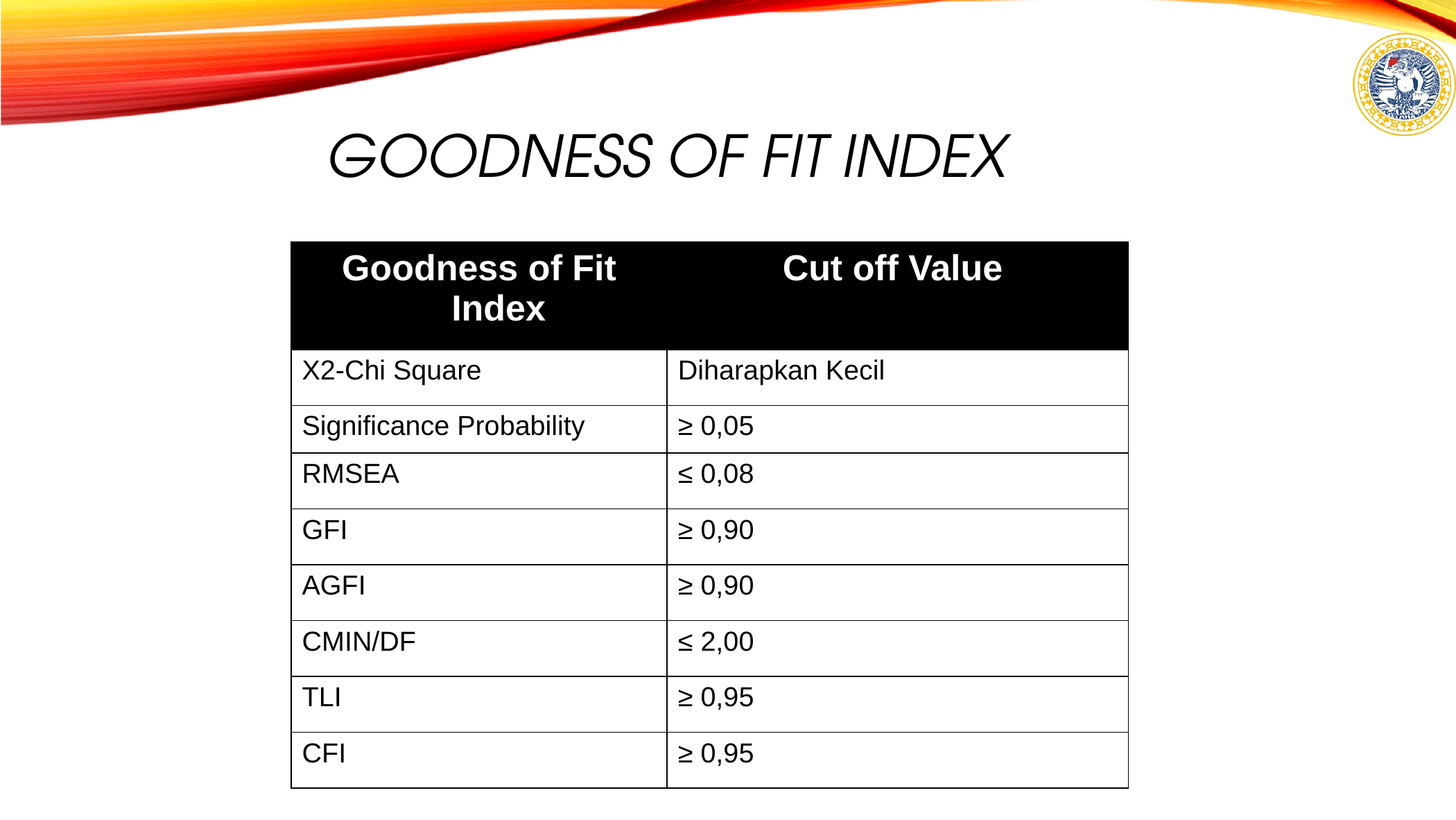

Goodness of Fit Index
| Goodness of Fit Index | Cut off Value |
| --- | --- |
| X2-Chi Square | Diharapkan Kecil |
| Significance Probability | ≥ 0,05 |
| RMSEA | ≤ 0,08 |
| GFI | ≥ 0,90 |
| AGFI | ≥ 0,90 |
| CMIN/DF | ≤ 2,00 |
| TLI | ≥ 0,95 |
| CFI | ≥ 0,95 |